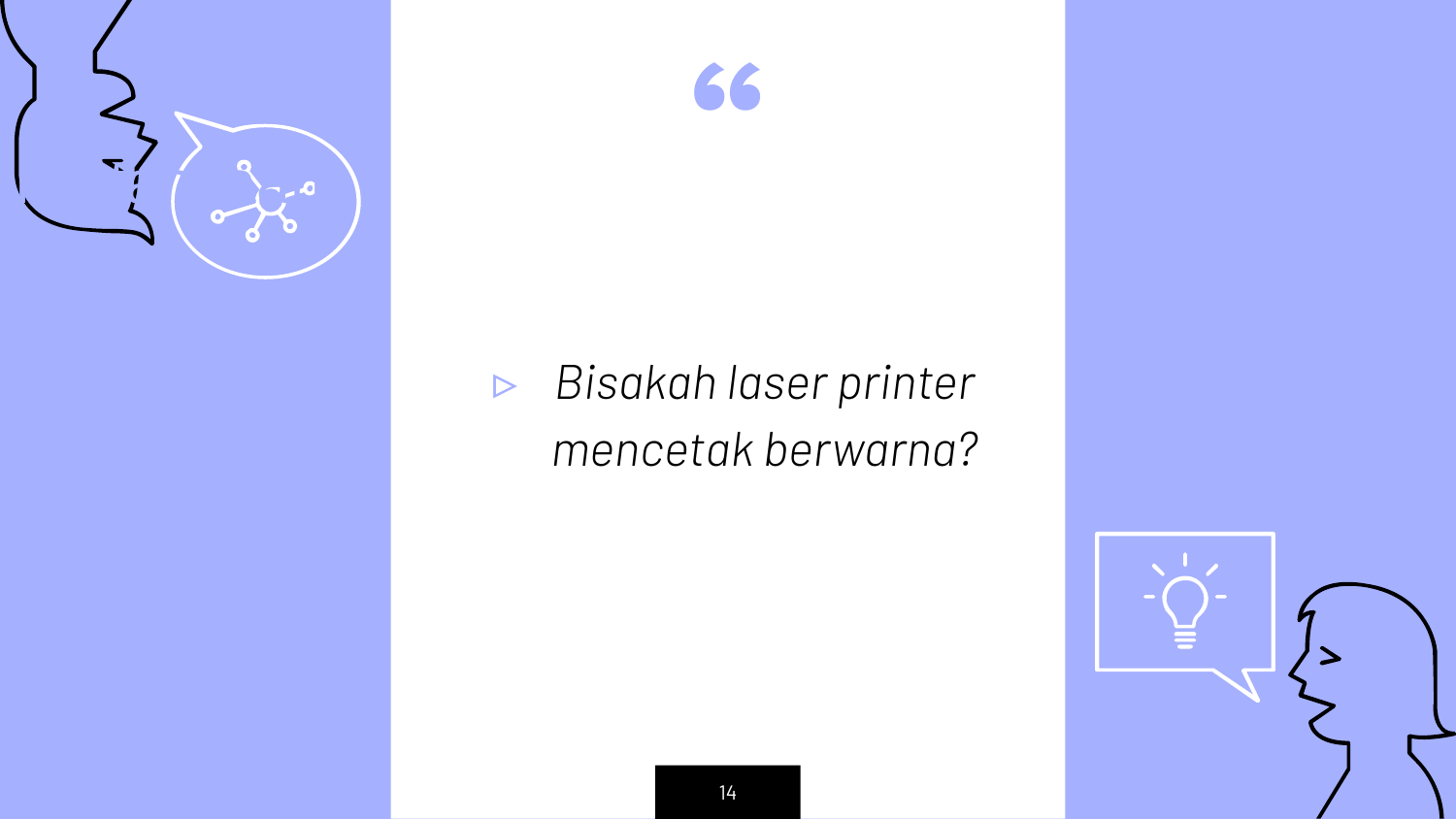

Pertanyaan
Bisakah laser printer mencetak berwarna?
14